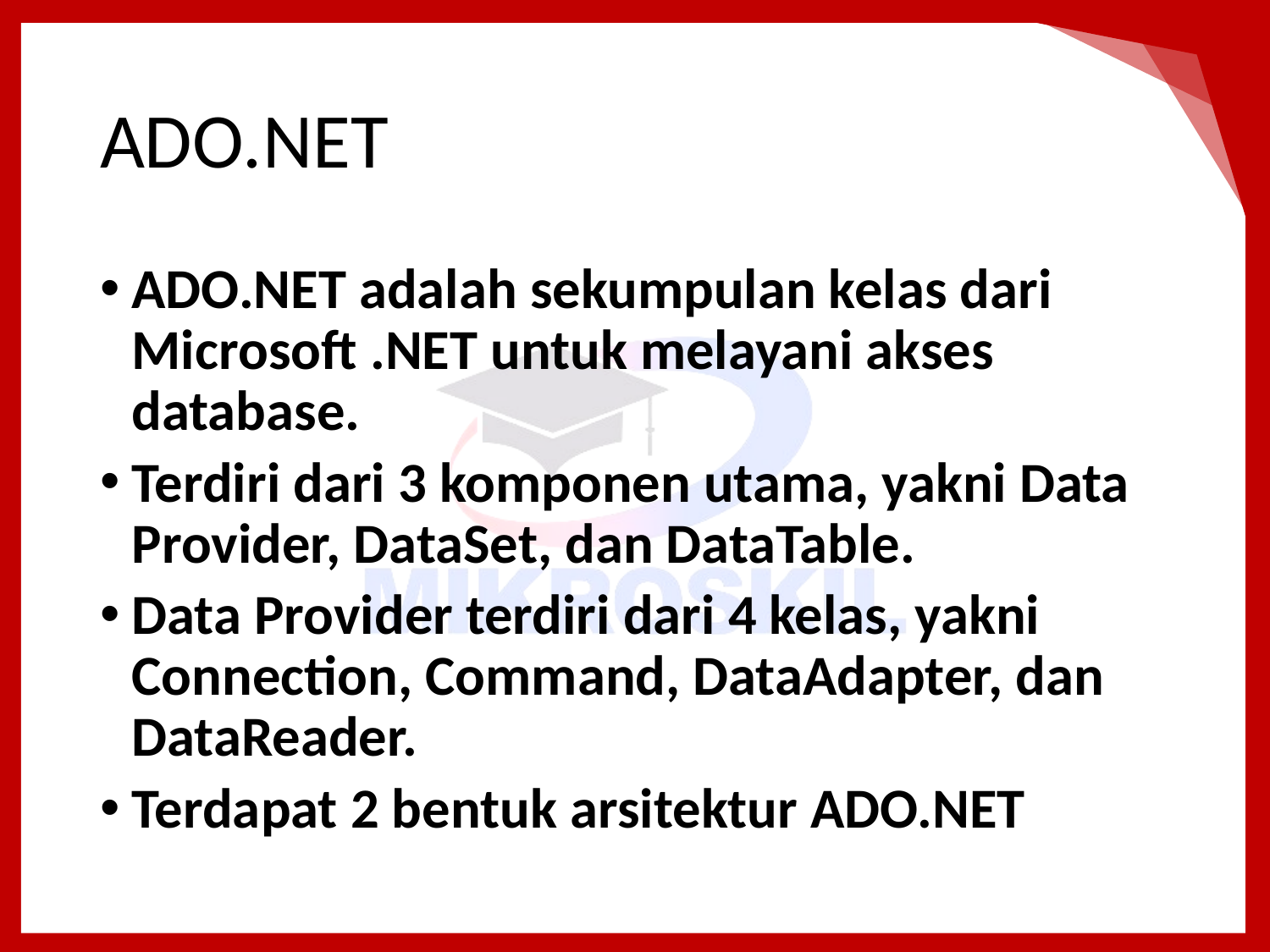

# ADO.NET
ADO.NET adalah sekumpulan kelas dari Microsoft .NET untuk melayani akses database.
Terdiri dari 3 komponen utama, yakni Data Provider, DataSet, dan DataTable.
Data Provider terdiri dari 4 kelas, yakni Connection, Command, DataAdapter, dan DataReader.
Terdapat 2 bentuk arsitektur ADO.NET